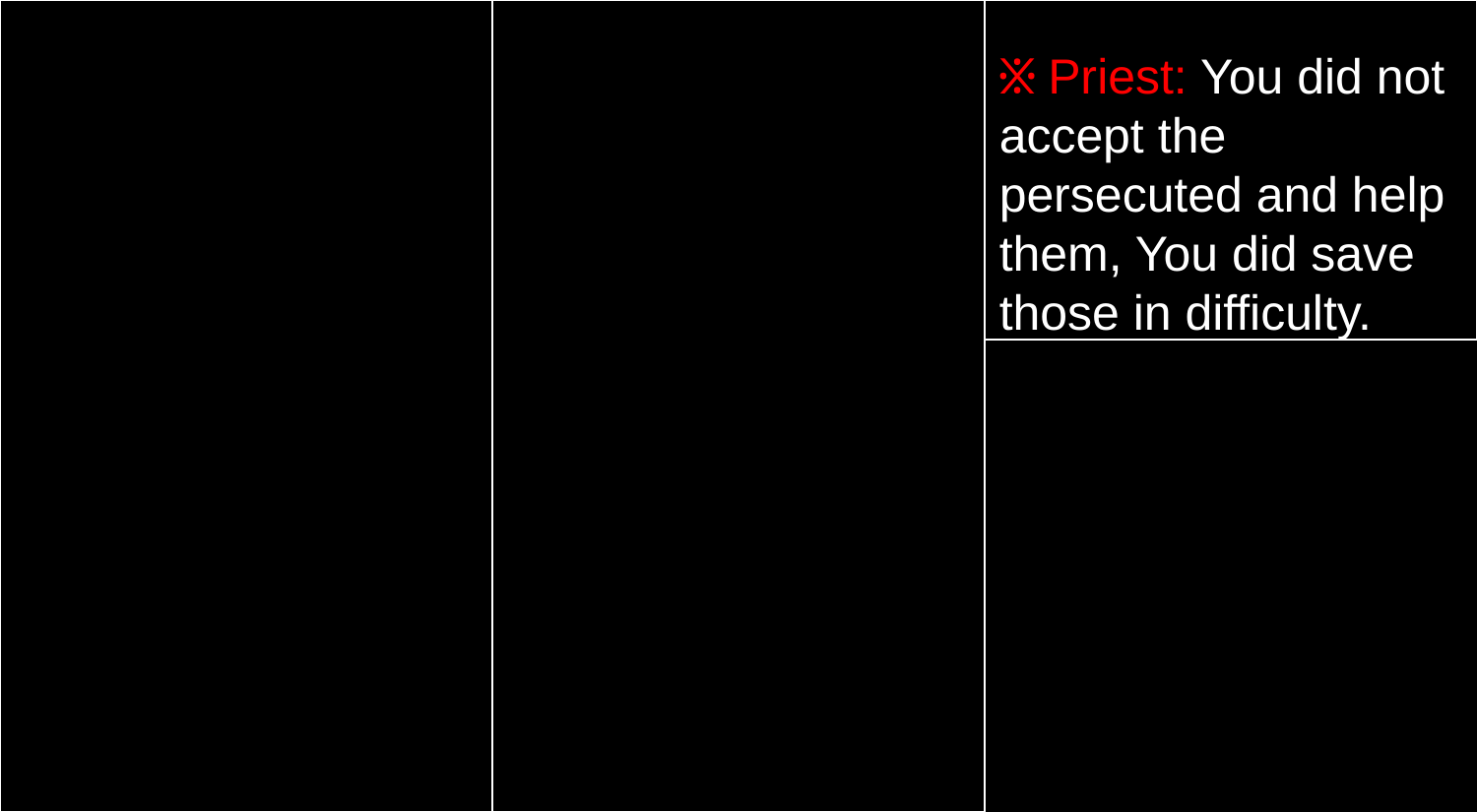

፠ Priest: You did not accept the persecuted and help them, You did save those in difficulty.